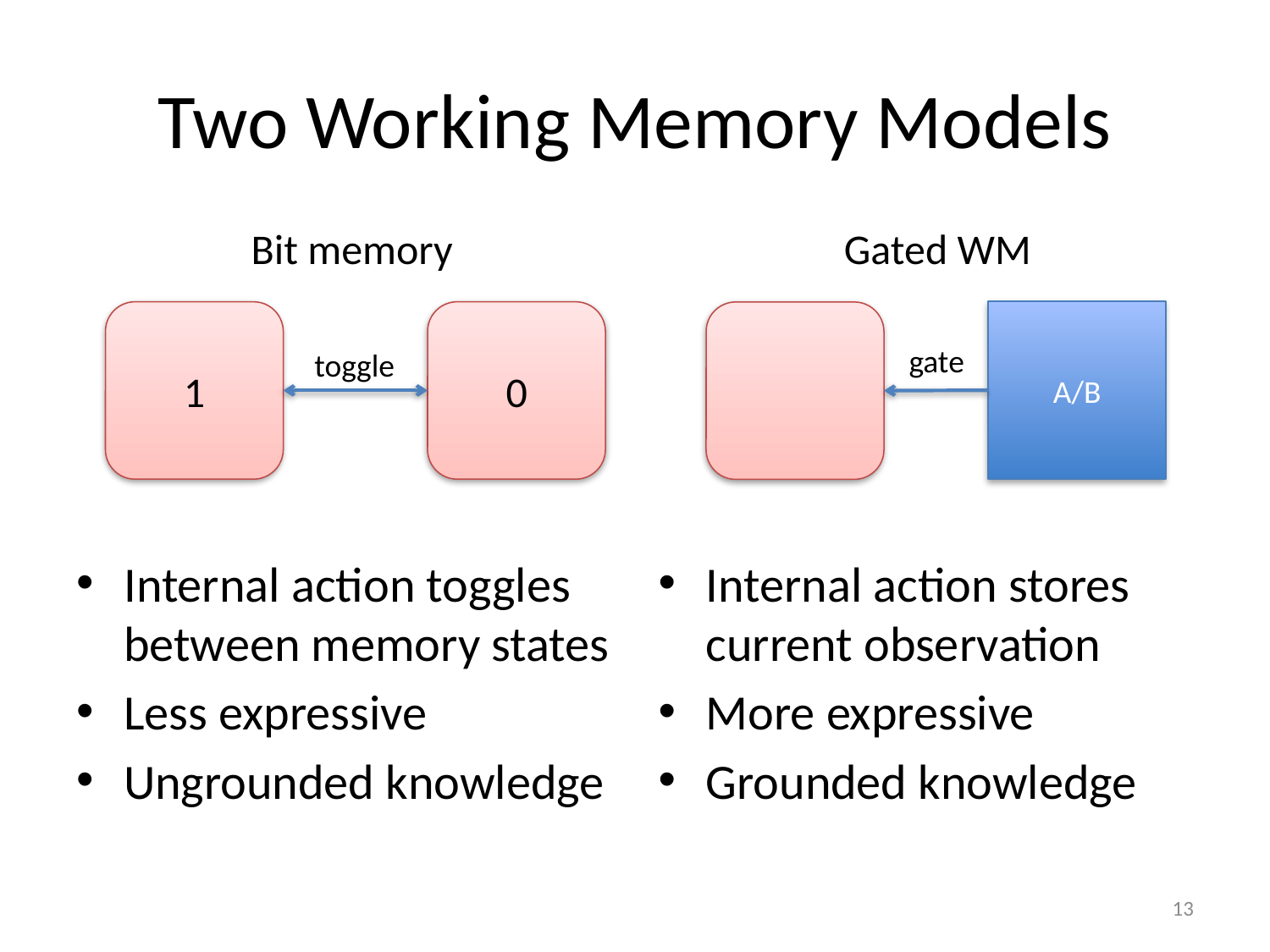

# Two Working Memory Models
Bit memory
Gated WM
A/B
1
0

gate
toggle
Internal action toggles between memory states
Less expressive
Ungrounded knowledge
Internal action stores  current observation
More expressive
Grounded knowledge
13